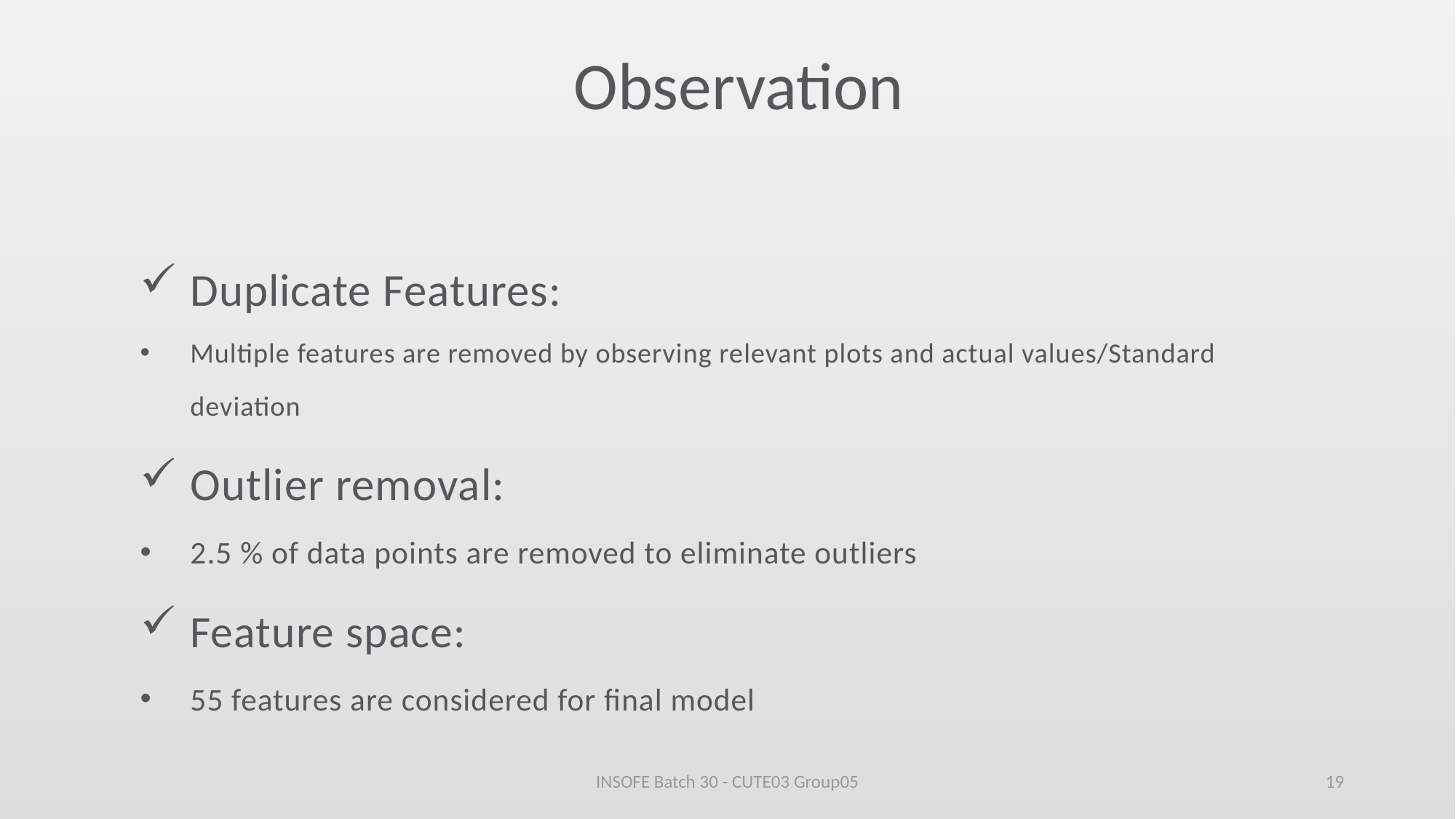

# Observation

Duplicate Features:
Multiple features are removed by observing relevant plots and actual values/Standard deviation
Outlier removal:
2.5 % of data points are removed to eliminate outliers
Feature space:
55 features are considered for final model

INSOFE Batch 30 - CUTE03 Group05
19